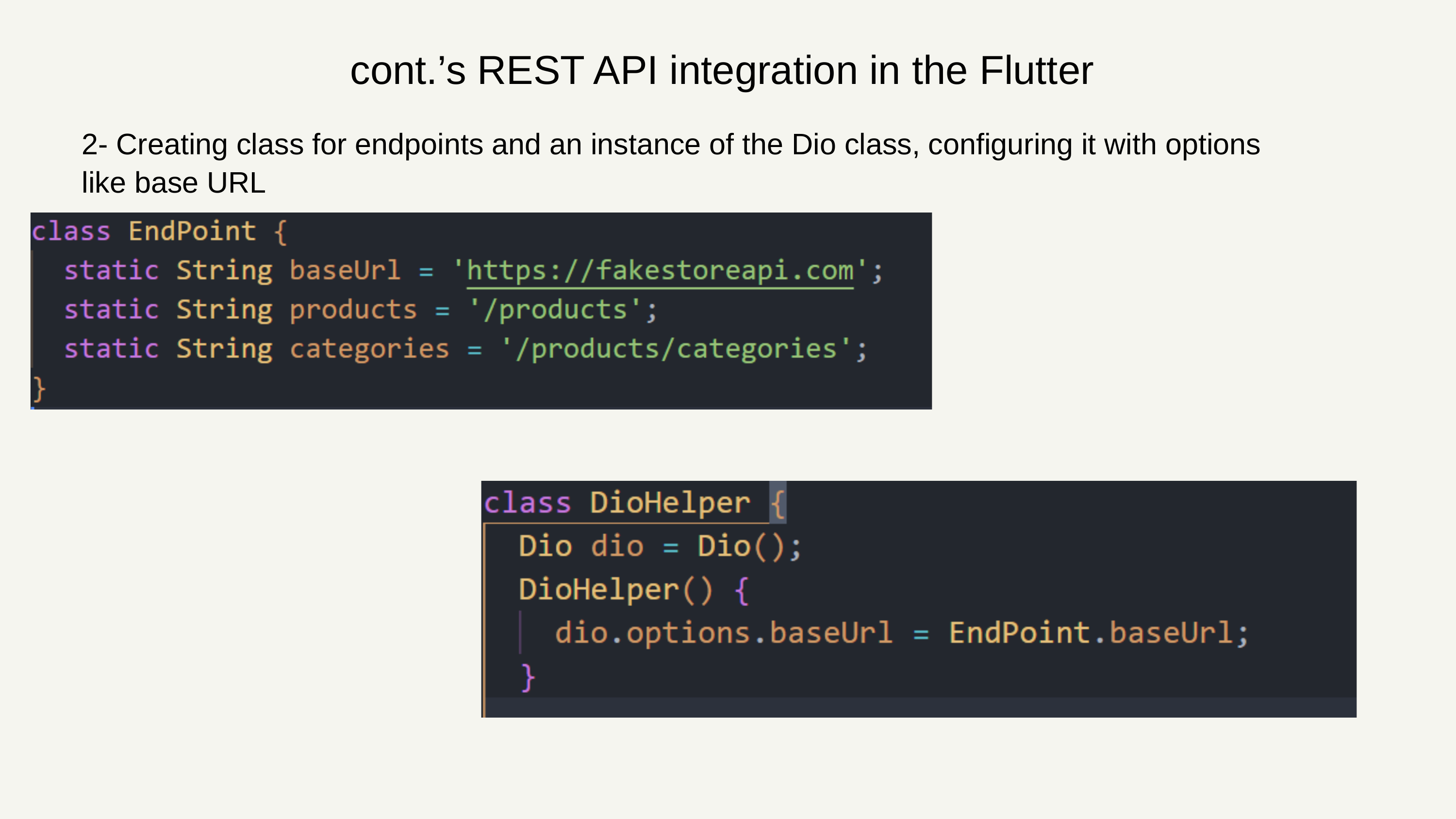

‍cont.’s REST API integration in the Flutter
2- Creating class for endpoints and an instance of the Dio class, configuring it with options like base URL